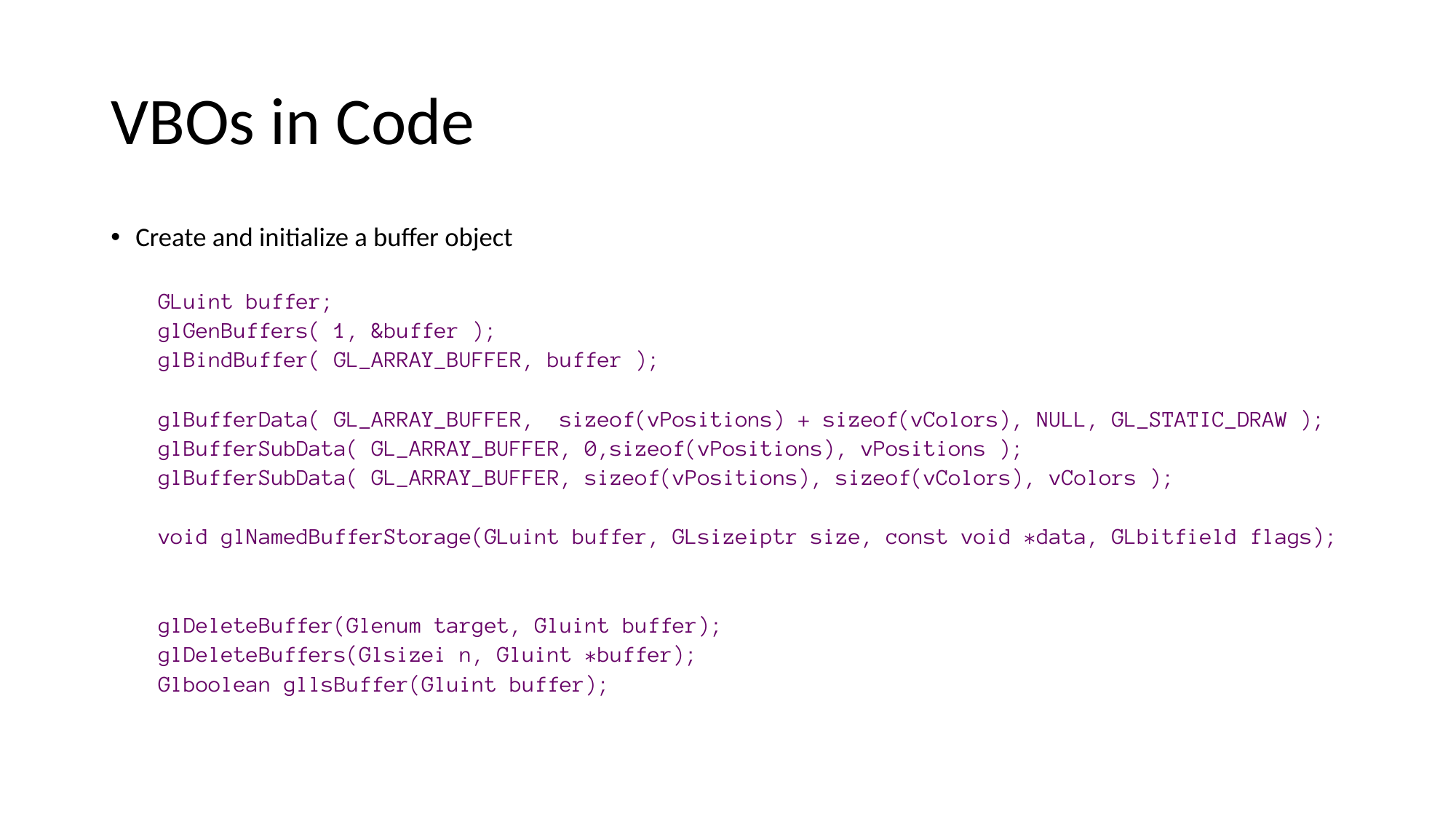

# VBOs in Code
Create and initialize a buffer object
GLuint buffer;
glGenBuffers( 1, &buffer );
glBindBuffer( GL_ARRAY_BUFFER, buffer );

glBufferData( GL_ARRAY_BUFFER,  sizeof(vPositions) + sizeof(vColors), NULL, GL_STATIC_DRAW );
glBufferSubData( GL_ARRAY_BUFFER, 0,sizeof(vPositions), vPositions );
glBufferSubData( GL_ARRAY_BUFFER, sizeof(vPositions), sizeof(vColors), vColors );

void glNamedBufferStorage(GLuint buffer, GLsizeiptr size, const void *data, GLbitfield flags);

glDeleteBuffer(Glenum target, Gluint buffer);
glDeleteBuffers(Glsizei n, Gluint *buffer);
Glboolean gllsBuffer(Gluint buffer);